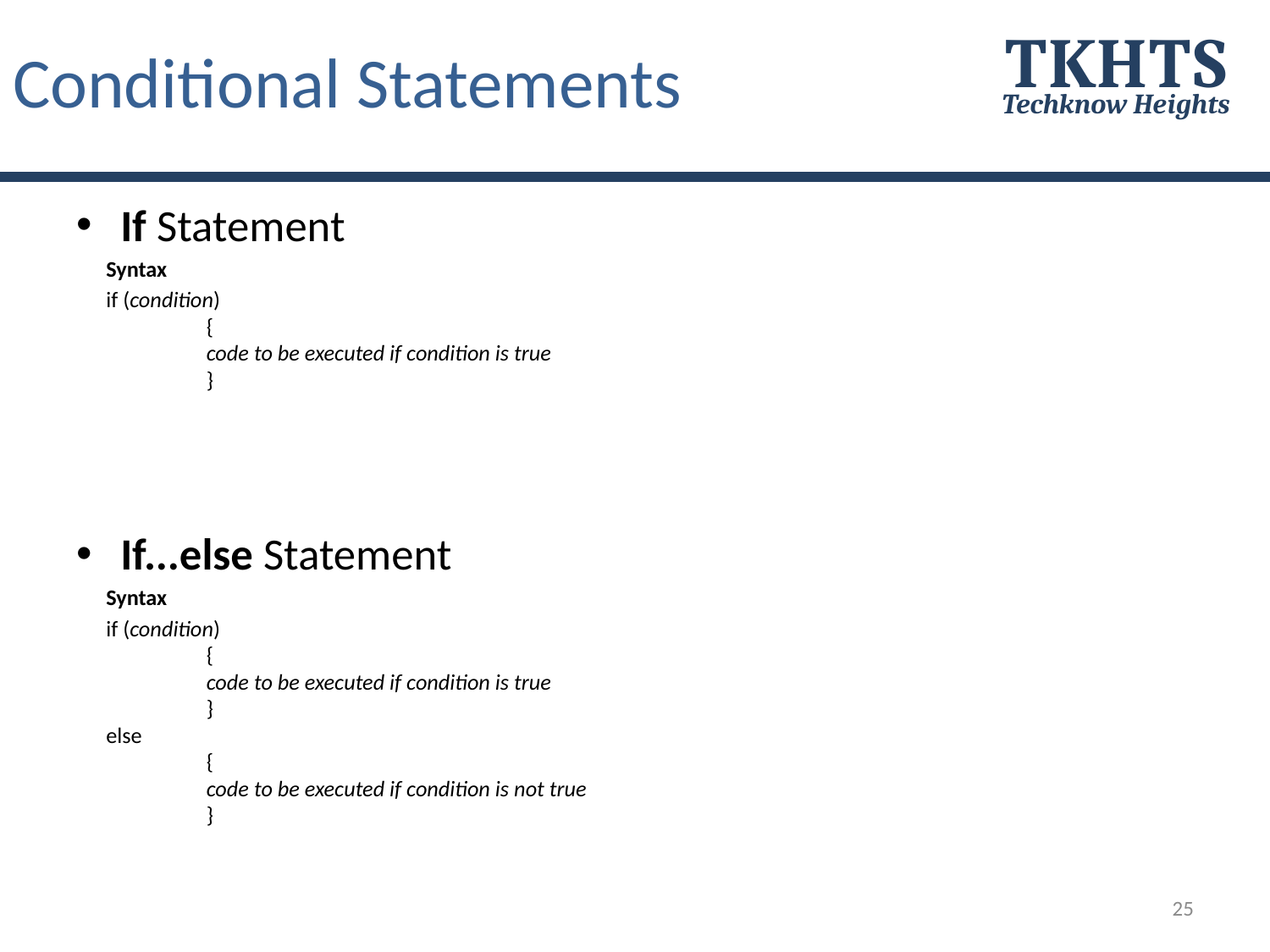

# Conditional Statements
TKHTS
Techknow Heights

If Statement
Syntax
	if (condition)
  	{
  		code to be executed if condition is true
 	}

If...else Statement
Syntax
	if (condition)
  	{
  		code to be executed if condition is true
  	}
	else
  	{
  		code to be executed if condition is not true
  	}

25